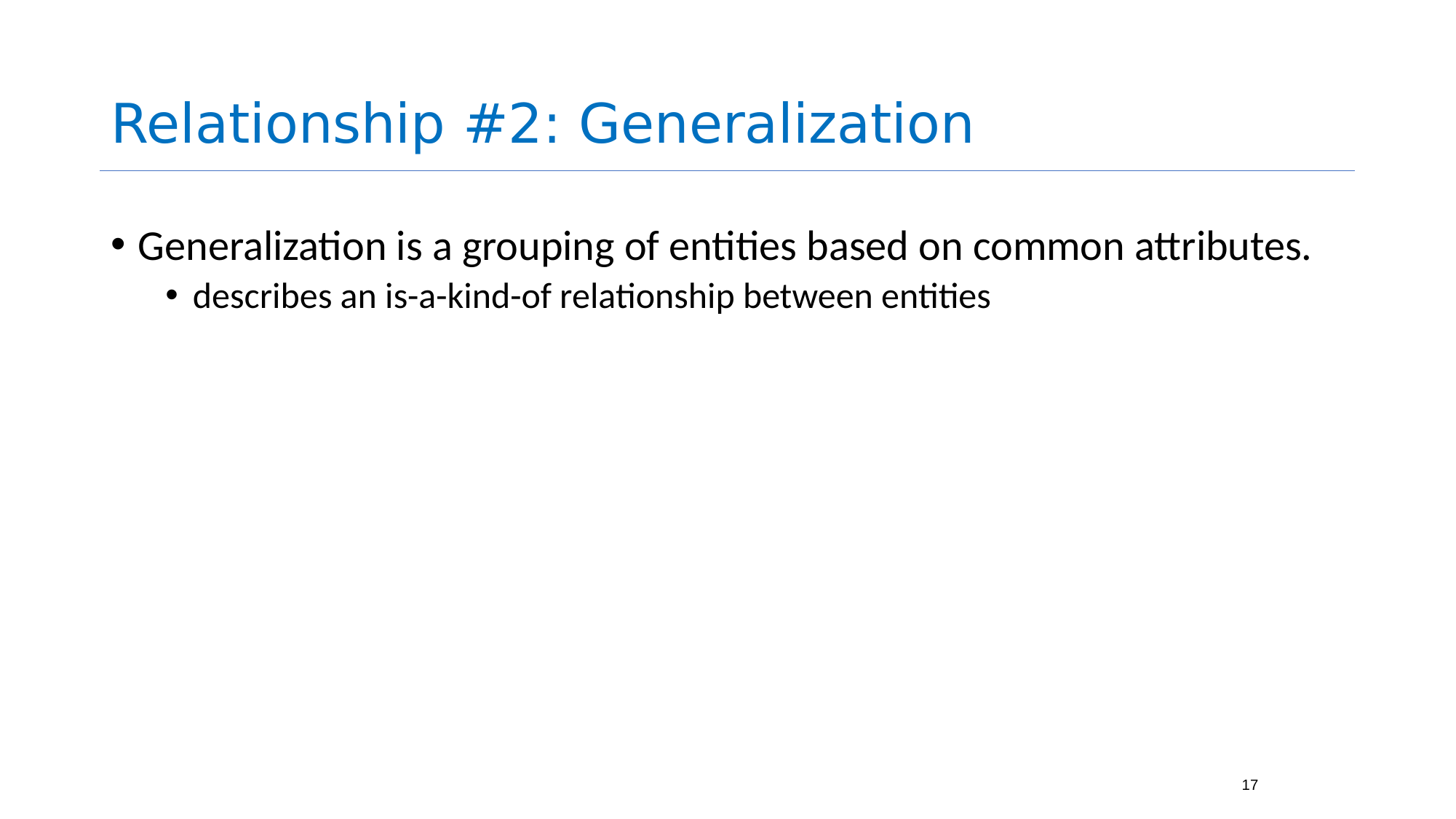

# Relationship #2: Generalization
Generalization is a grouping of entities based on common attributes.
describes an is-a-kind-of relationship between entities
17